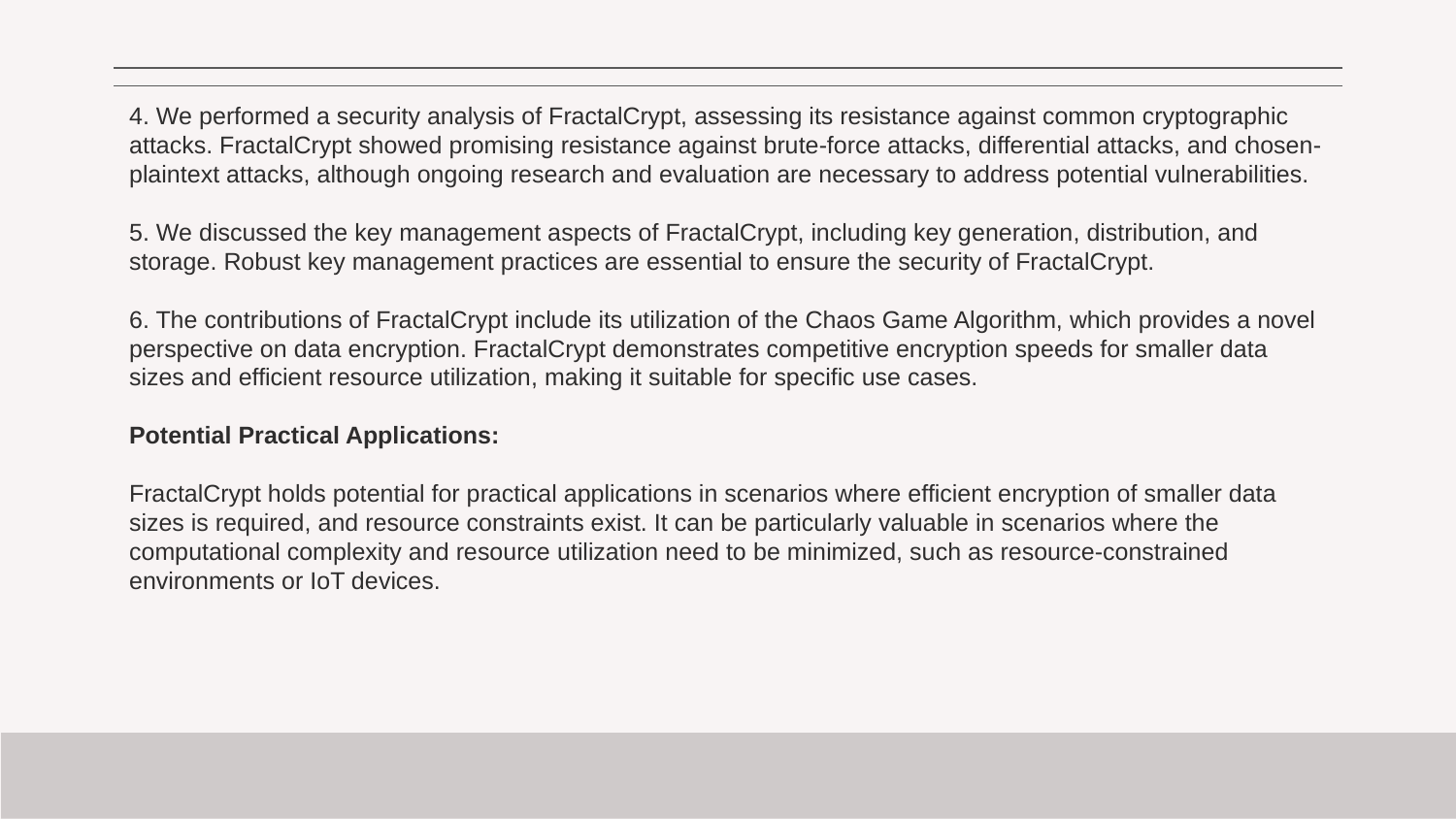

# 4. We performed a security analysis of FractalCrypt, assessing its resistance against common cryptographic attacks. FractalCrypt showed promising resistance against brute-force attacks, differential attacks, and chosen-plaintext attacks, although ongoing research and evaluation are necessary to address potential vulnerabilities. 5. We discussed the key management aspects of FractalCrypt, including key generation, distribution, and storage. Robust key management practices are essential to ensure the security of FractalCrypt. 6. The contributions of FractalCrypt include its utilization of the Chaos Game Algorithm, which provides a novel perspective on data encryption. FractalCrypt demonstrates competitive encryption speeds for smaller data sizes and efficient resource utilization, making it suitable for specific use cases. Potential Practical Applications: FractalCrypt holds potential for practical applications in scenarios where efficient encryption of smaller data sizes is required, and resource constraints exist. It can be particularly valuable in scenarios where the computational complexity and resource utilization need to be minimized, such as resource-constrained environments or IoT devices.